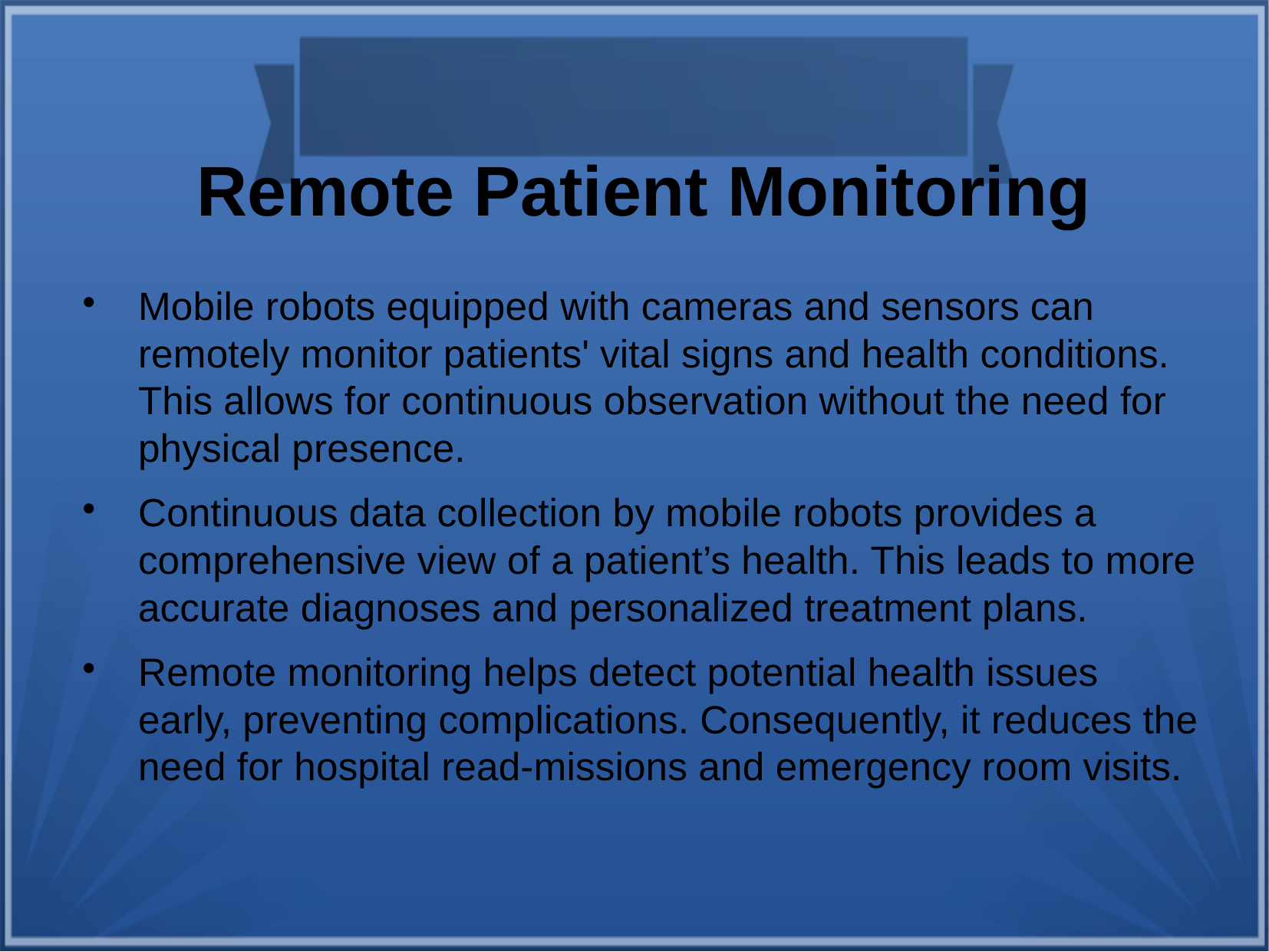

Remote Patient Monitoring
Mobile robots equipped with cameras and sensors can remotely monitor patients' vital signs and health conditions. This allows for continuous observation without the need for physical presence.
Continuous data collection by mobile robots provides a comprehensive view of a patient’s health. This leads to more accurate diagnoses and personalized treatment plans.
Remote monitoring helps detect potential health issues early, preventing complications. Consequently, it reduces the need for hospital read-missions and emergency room visits.